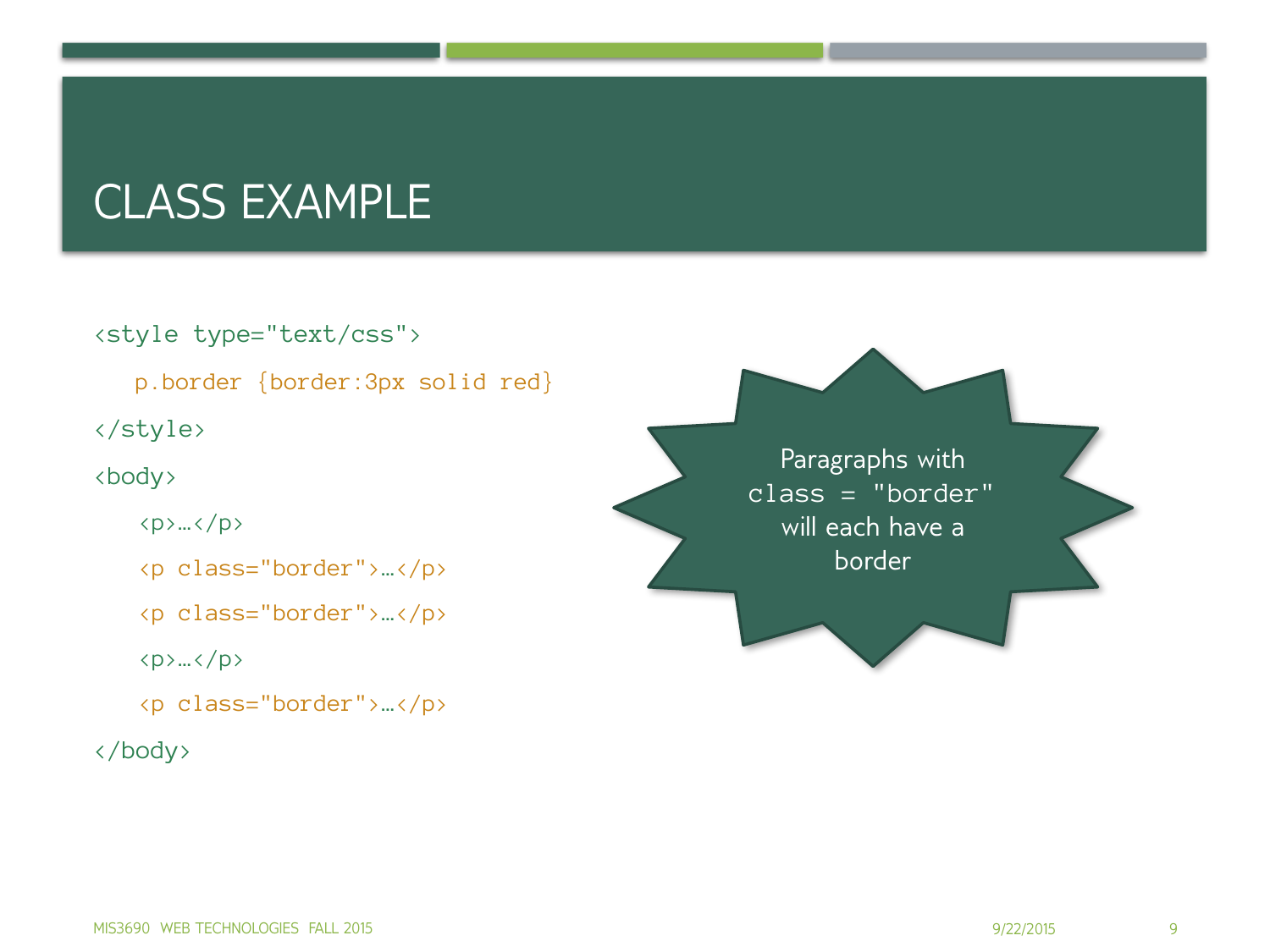

# Class Example
<style type="text/css">
	p.border {border:3px solid red}
</style>
<body>
<p>…</p>
<p class="border">…</p>
<p class="border">…</p>
<p>…</p>
<p class="border">…</p>
</body>

Paragraphs with class = "border" will each have a border
MIS3690  Web Technologies  Fall 2015
9/22/2015
9